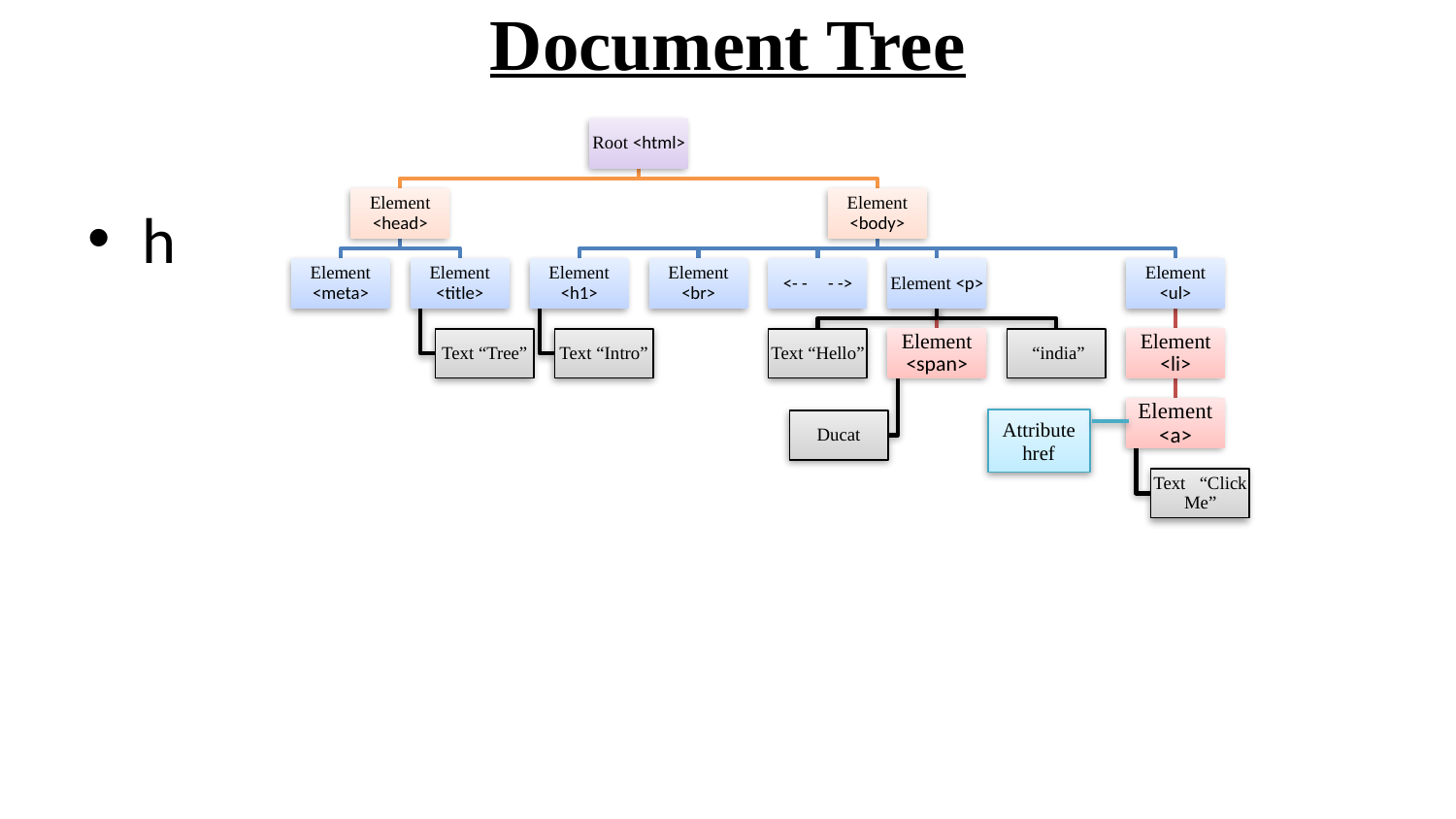

# Document Tree
Root <html>
Element <head>
Element <meta>
Element <title>
Text “Tree”
Element <body>
Element <h1>
Text “Intro”
Element <br>
<- -     - ->
Element <p>
Text “Hello”
Element <span>
Ducat
 “india”
Element <ul>
Element <li>
Element <a>
Text   “Click Me”
h
Attribute
href